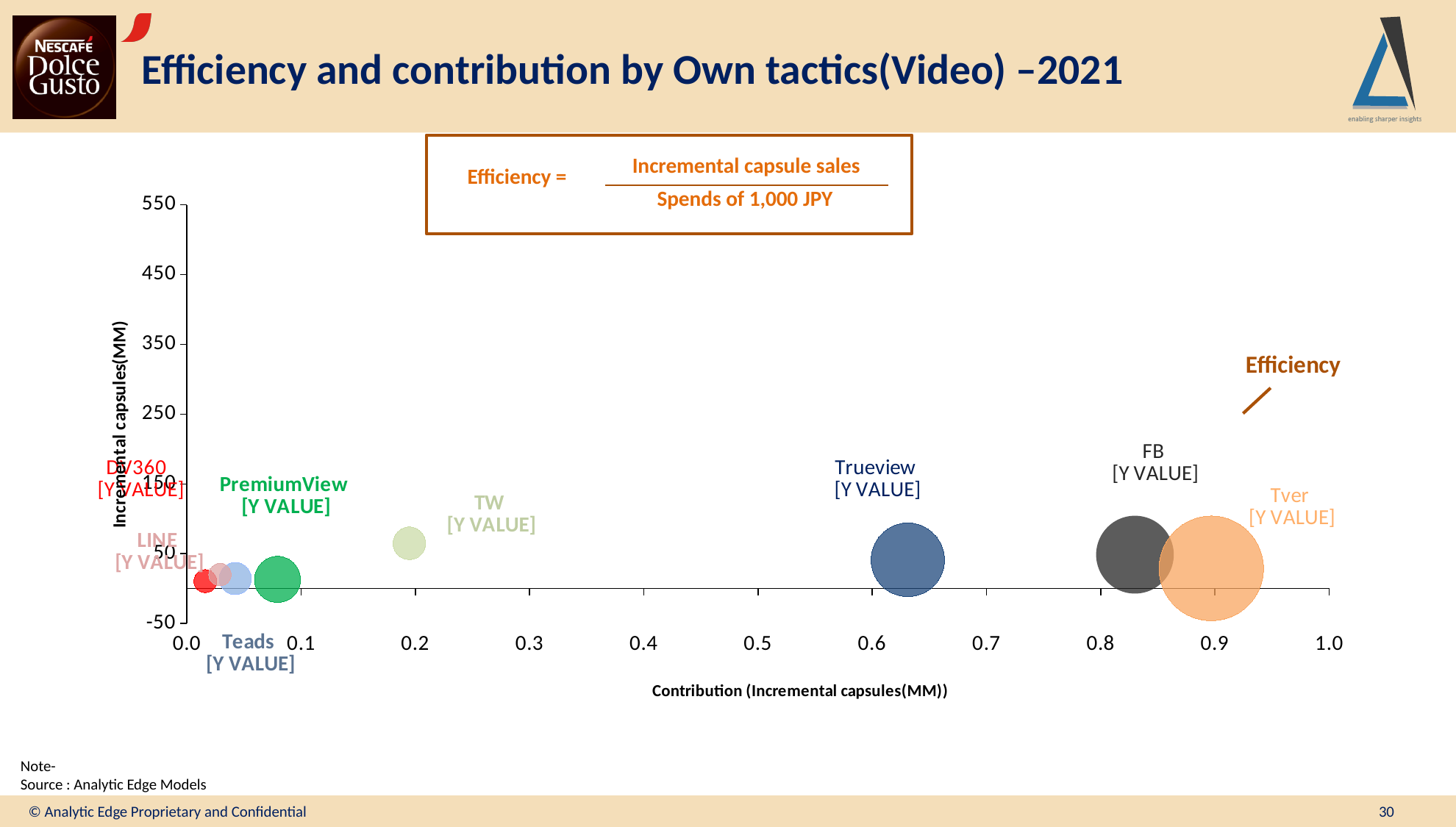

# Efficiency and contribution by Own tactics(Video) –2021

Incremental capsule sales
Efficiency =
Spends of 1,000 JPY

### Chart

| Category | Efficiency  |
|---|---|
Note-
Source : Analytic Edge Models
© Analytic Edge Proprietary and Confidential
30